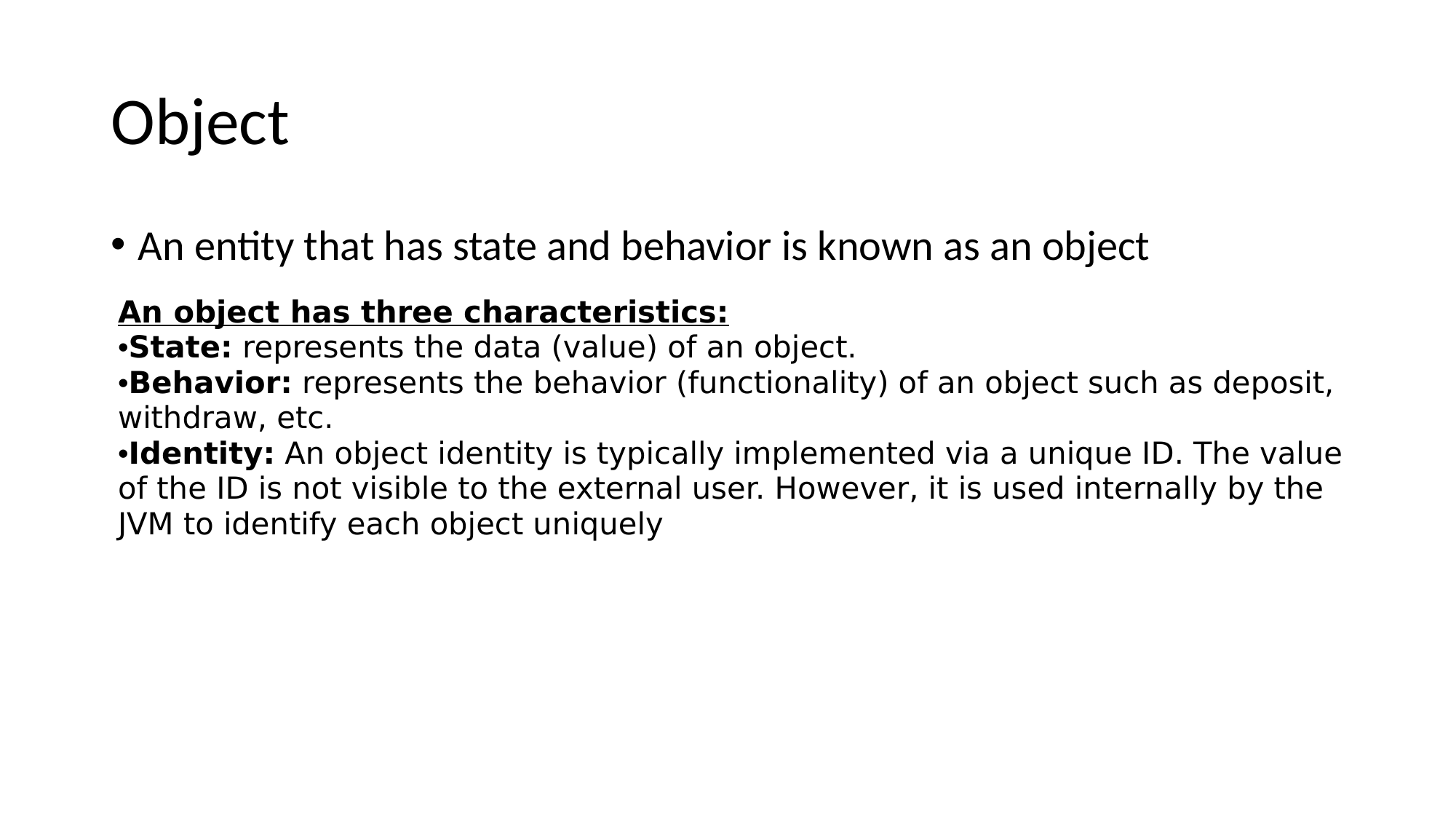

# Object
An entity that has state and behavior is known as an object

| An object has three characteristics: State: represents the data (value) of an object. Behavior: represents the behavior (functionality) of an object such as deposit, withdraw, etc. Identity: An object identity is typically implemented via a unique ID. The value of the ID is not visible to the external user. However, it is used internally by the JVM to identify each object uniquely |
| --- |